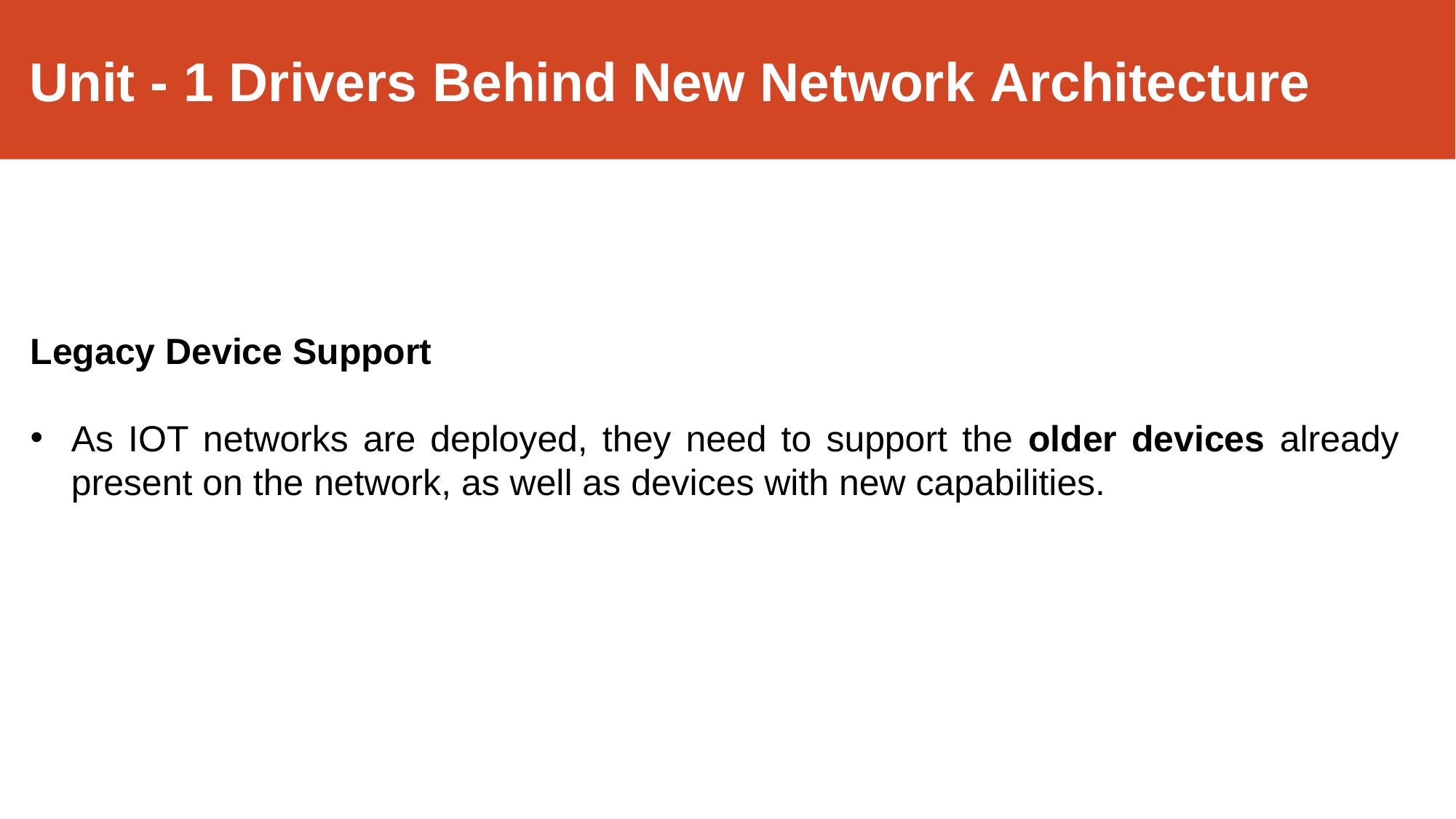

# Unit - 1 Drivers Behind New Network Architecture
Legacy Device Support

As IOT networks are deployed, they need to support the older devices already present on the network, as well as devices with new capabilities.